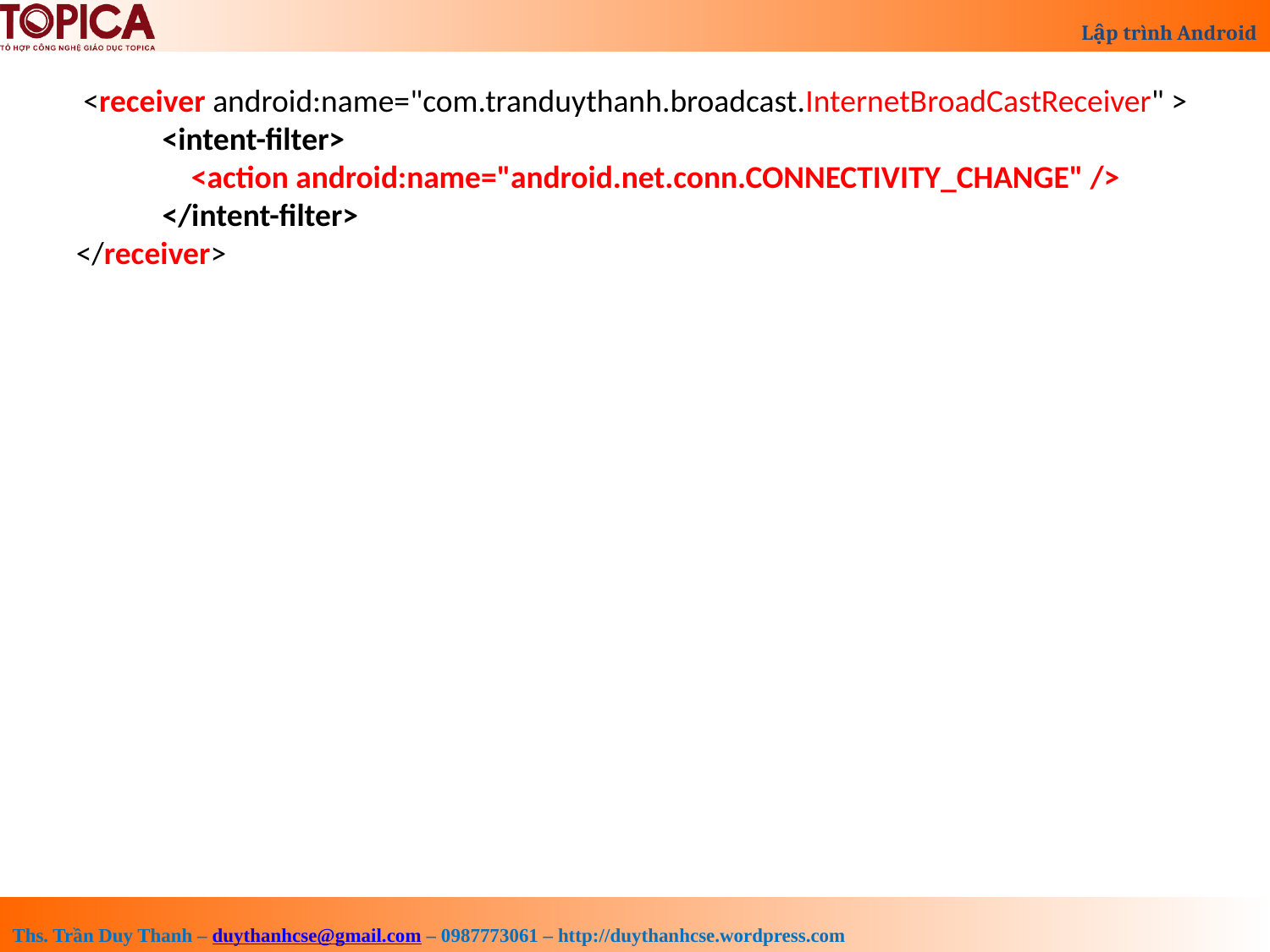

<receiver android:name="com.tranduythanh.broadcast.InternetBroadCastReceiver" >
            <intent-filter>
                <action android:name="android.net.conn.CONNECTIVITY_CHANGE" />
            </intent-filter>
</receiver>